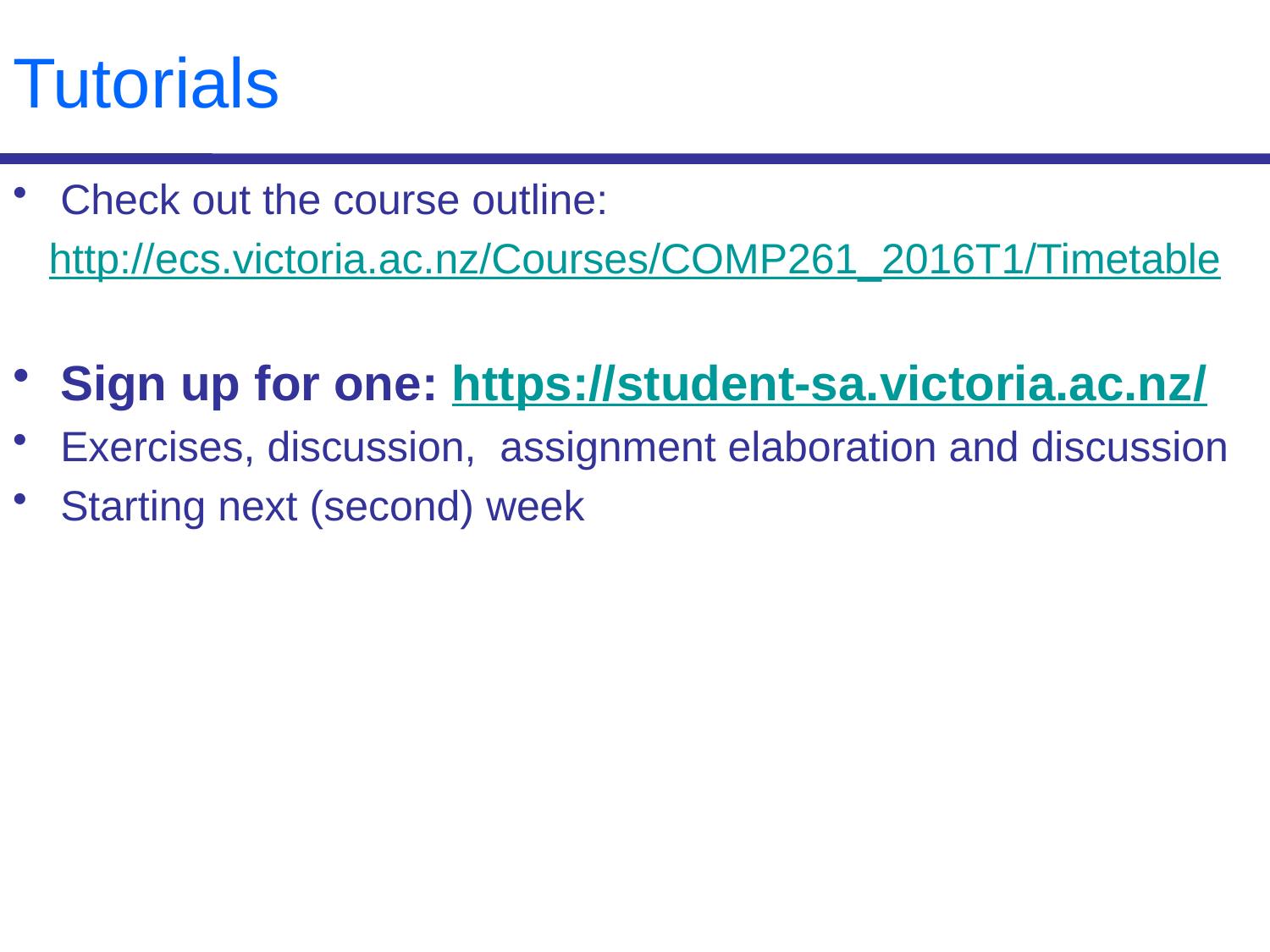

# Tutorials
Check out the course outline:
http://ecs.victoria.ac.nz/Courses/COMP261_2016T1/Timetable

Sign up for one: https://student-sa.victoria.ac.nz/
Exercises, discussion,  assignment elaboration and discussion
Starting next (second) week